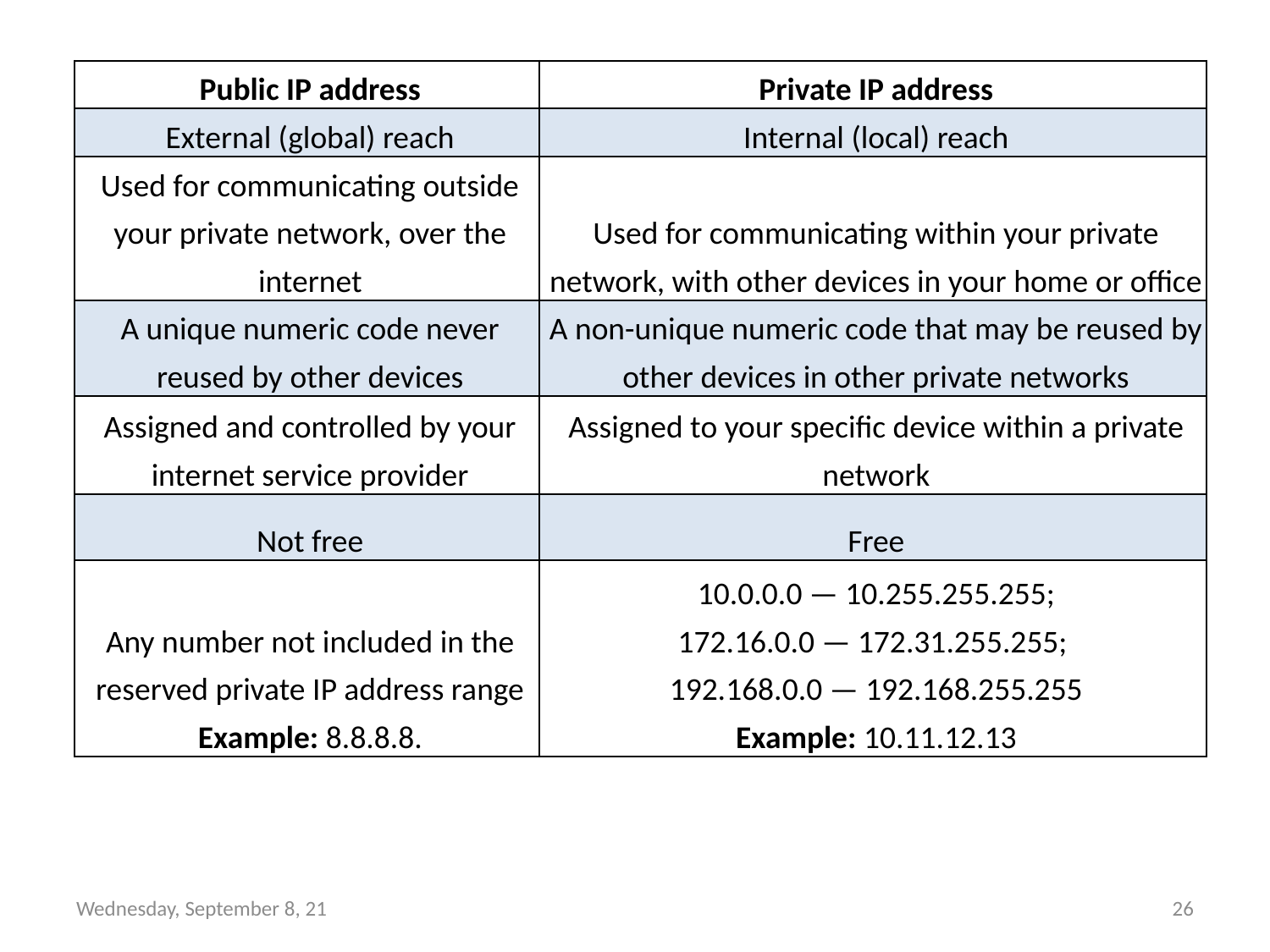

| Public IP address | Private IP address |
| --- | --- |
| External (global) reach | Internal (local) reach |
| Used for communicating outside your private network, over the internet | Used for communicating within your private network, with other devices in your home or office |
| A unique numeric code never reused by other devices | A non-unique numeric code that may be reused by other devices in other private networks |
| Assigned and controlled by your internet service provider | Assigned to your specific device within a private network |
| Not free | Free |
| Any number not included in the reserved private IP address range Example: 8.8.8.8. | 10.0.0.0 — 10.255.255.255; 172.16.0.0 — 172.31.255.255;  192.168.0.0 — 192.168.255.255 Example: 10.11.12.13 |
Wednesday, September 8, 21
26